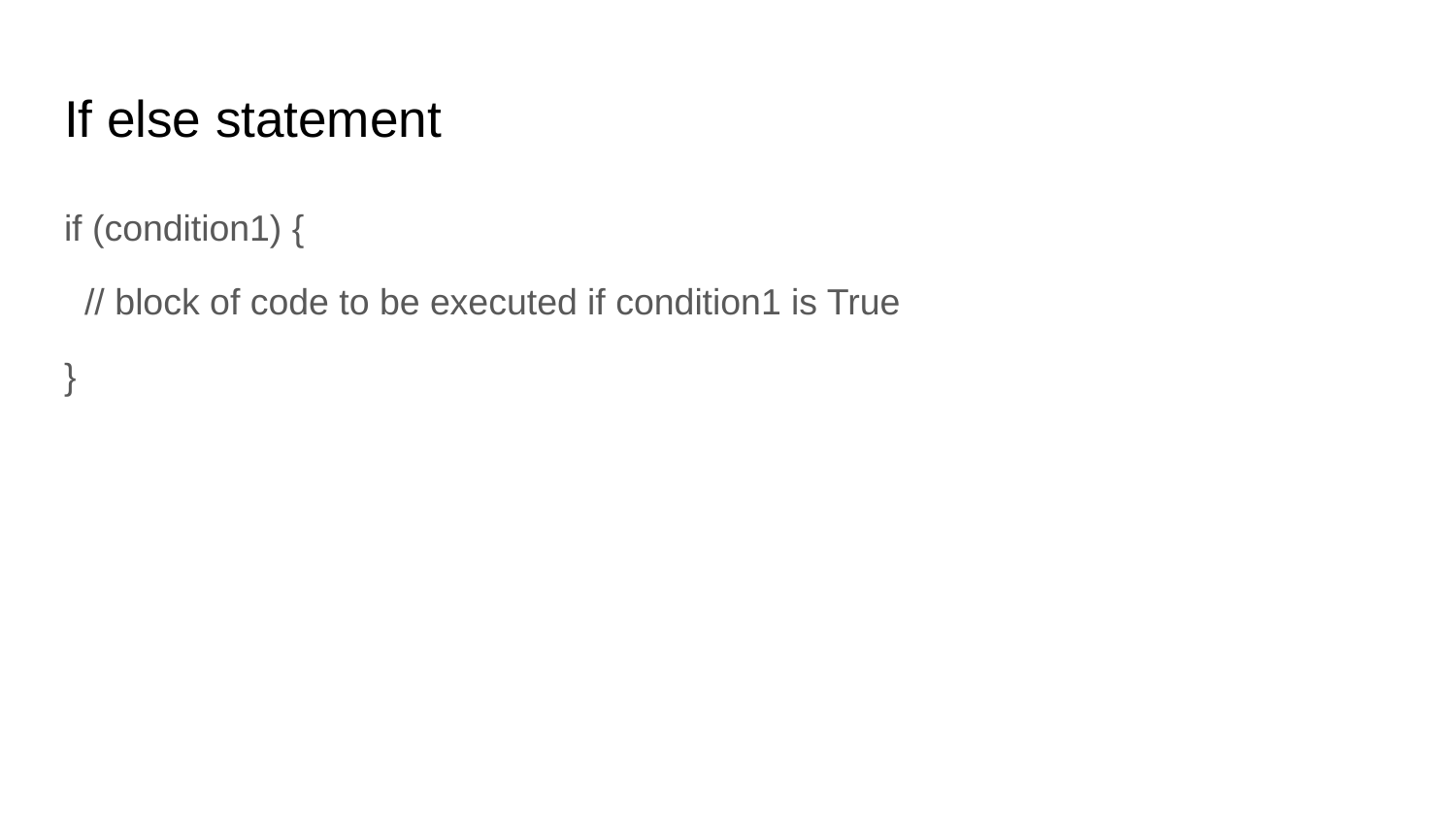

# If else statement
if (condition1) {
  // block of code to be executed if condition1 is True
}